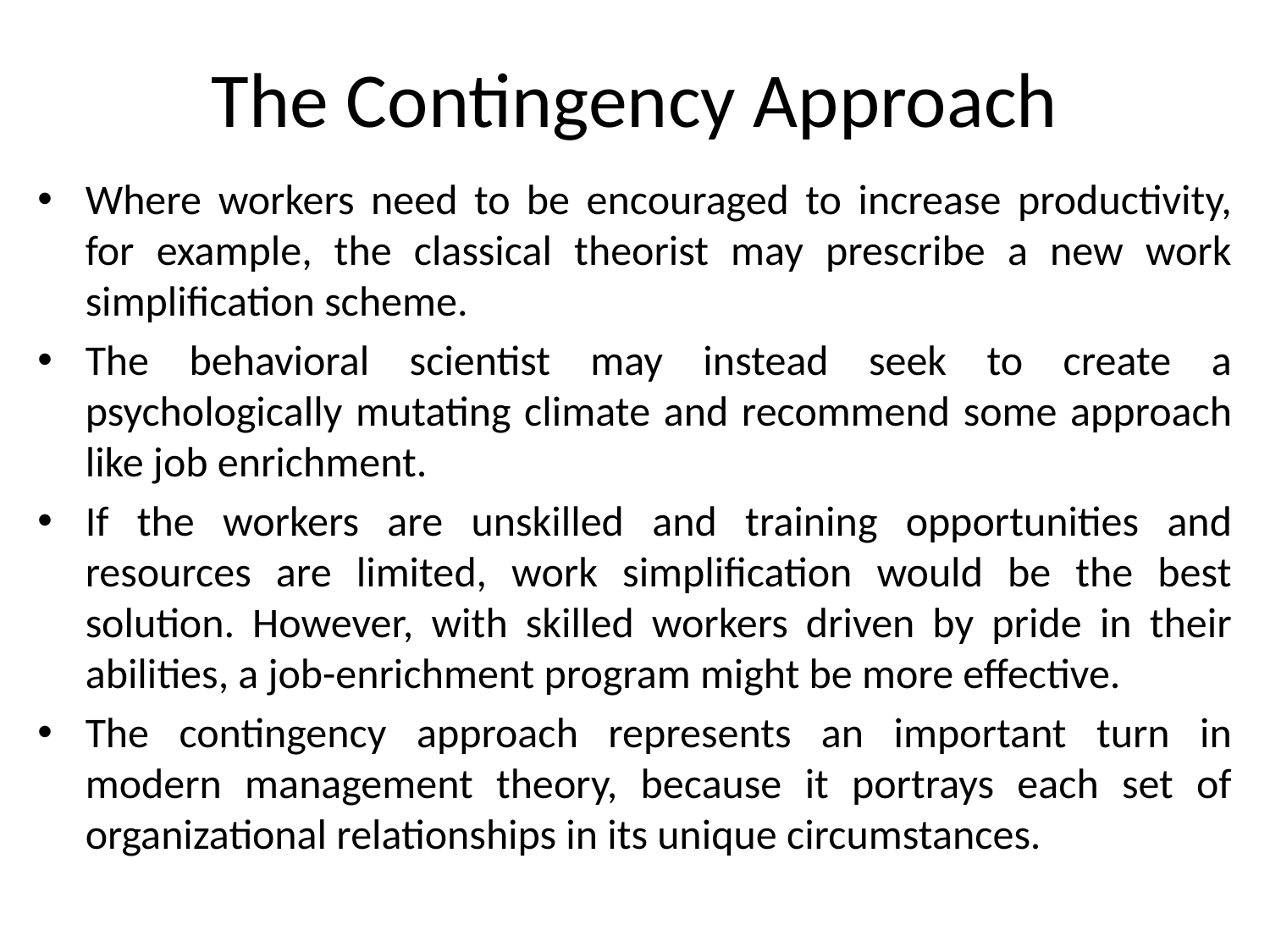

# The Contingency Approach
Where workers need to be encouraged to increase productivity, for example, the classical theorist may prescribe a new work simplification scheme.
The behavioral scientist may instead seek to create a psychologically mutating climate and recommend some approach like job enrichment.
If the workers are unskilled and training opportunities and resources are limited, work simplification would be the best solution. However, with skilled workers driven by pride in their abilities, a job-enrichment program might be more effective.
The contingency approach represents an important turn in modern management theory, because it portrays each set of organizational relationships in its unique circumstances.